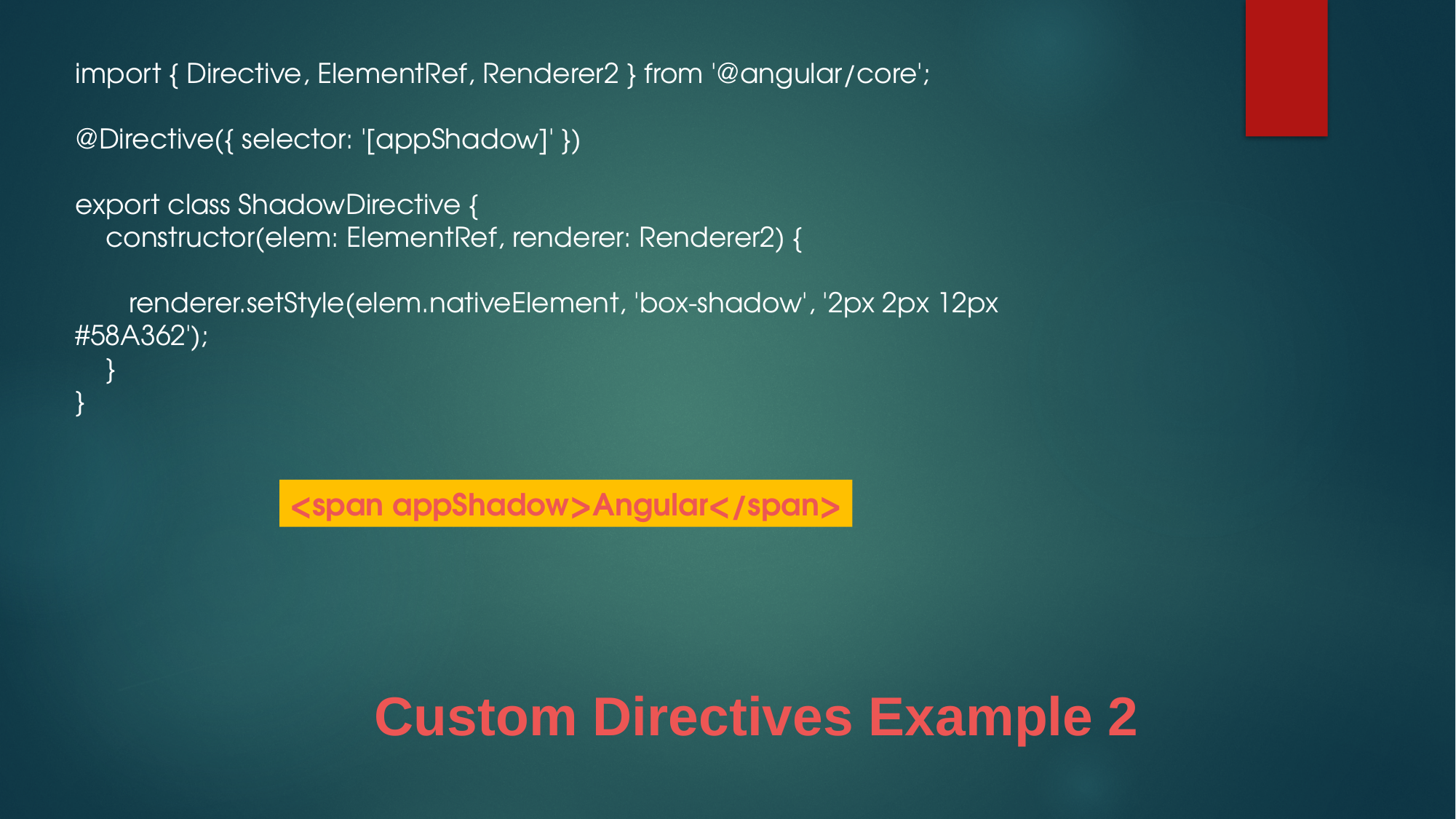

import { Directive, ElementRef, Renderer2 } from '@angular/core';

@Directive({ selector: '[appShadow]' })

export class ShadowDirective {
    constructor(elem: ElementRef, renderer: Renderer2) {

       renderer.setStyle(elem.nativeElement, 'box-shadow', '2px 2px 12px #58A362');
    }
}
<span appShadow>Angular</span>
Custom Directives Example 2